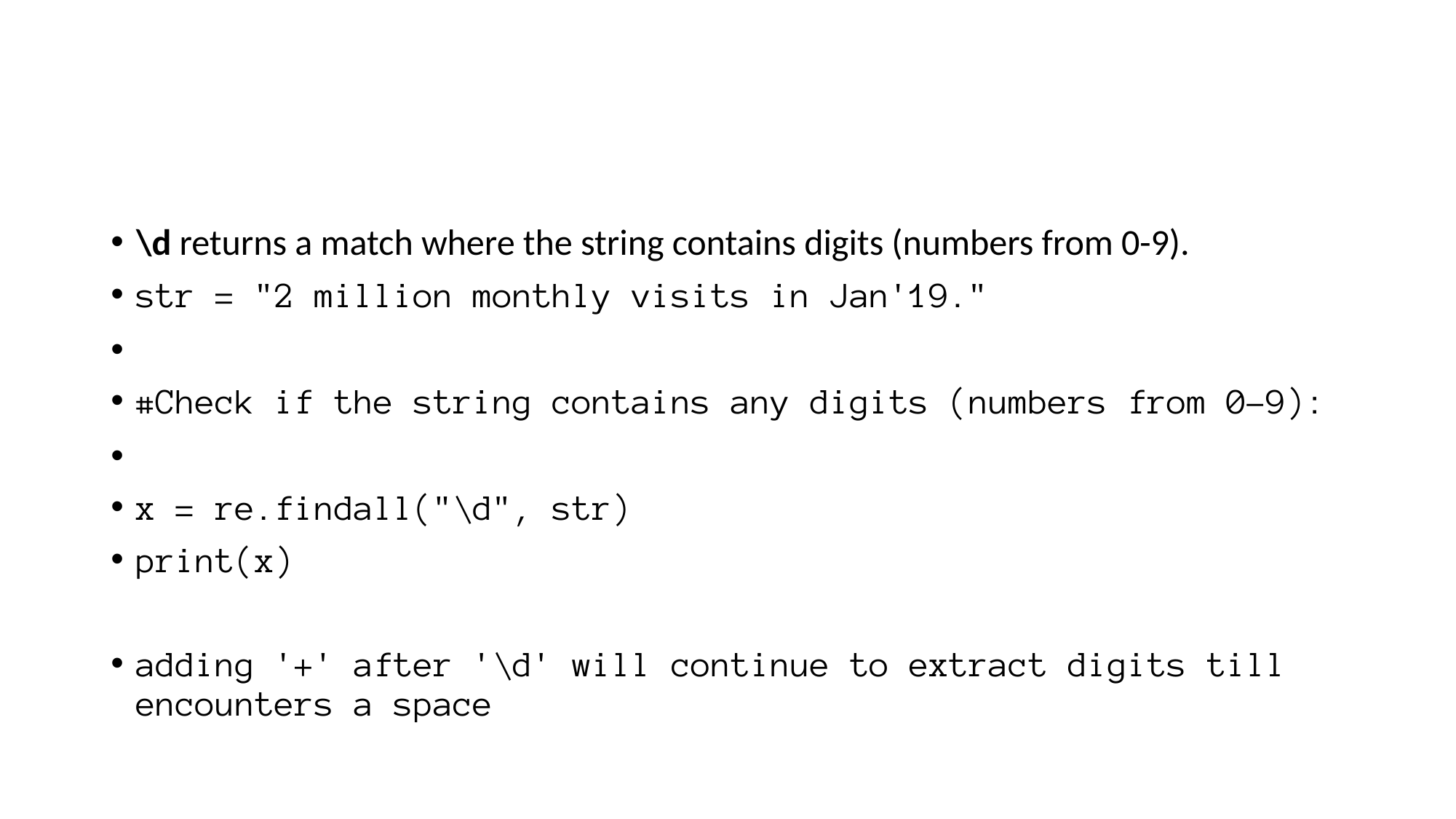

#
\d returns a match where the string contains digits (numbers from 0-9).
str = "2 million monthly visits in Jan'19."

#Check if the string contains any digits (numbers from 0-9):

x = re.findall("\d", str)
print(x)

adding '+' after '\d' will continue to extract digits till encounters a space